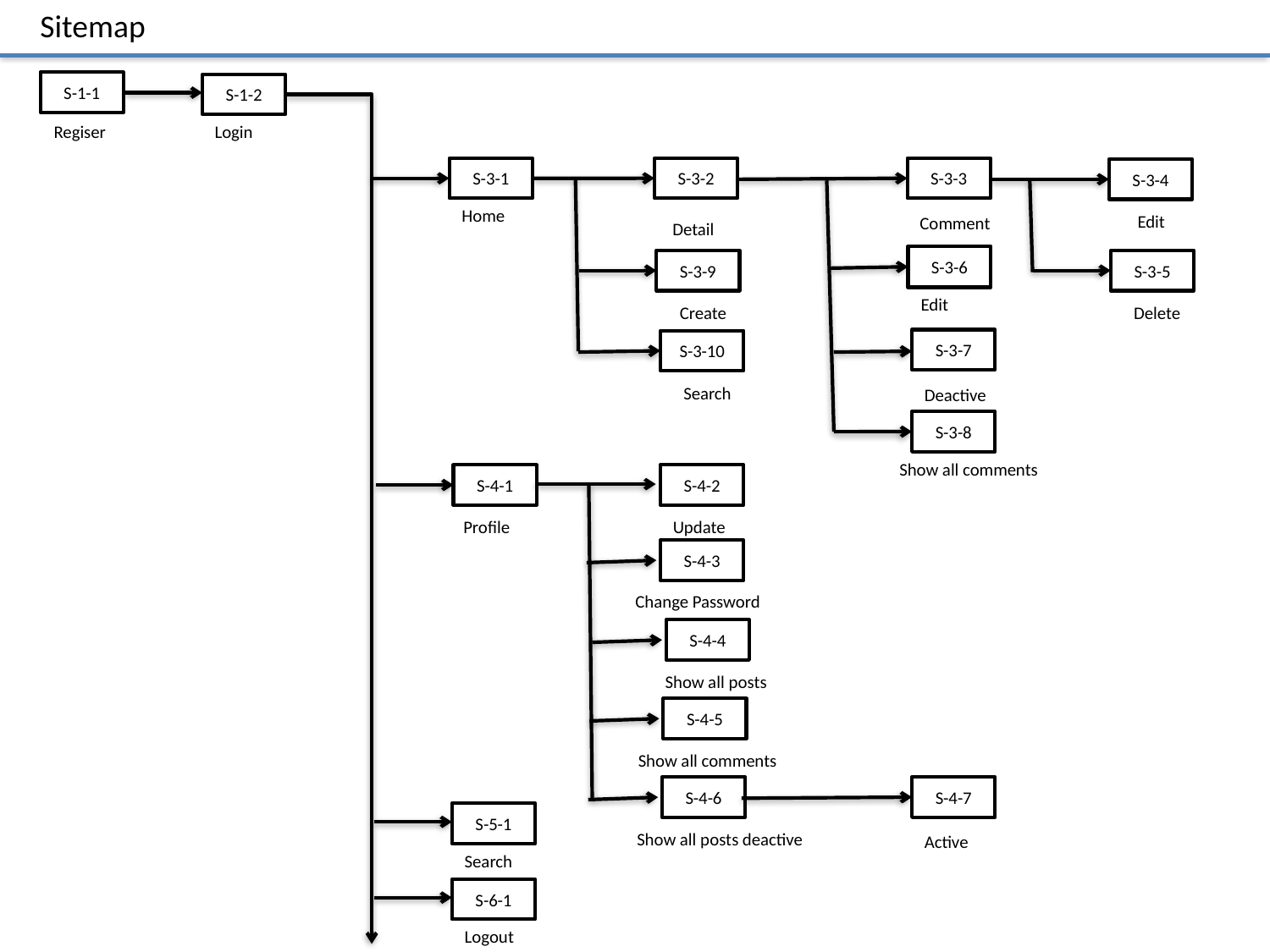

Sitemap
S-1-1
S-1-2
Regiser
Login
S-3-1
S-3-2
S-3-3
S-3-4
Home
Edit

Comment
Detail
S-3-6
S-3-9
S-3-5
Edit
Create
Delete
S-3-7
S-3-10
Search
Deactive
S-3-8
Show all comments
S-4-1
S-4-2
Profile
Update
S-4-3
Change Password
S-4-4
Show all posts
S-4-5
Show all comments
S-4-6
S-4-7
S-5-1
Show all posts deactive
Active
Search
S-6-1
Logout